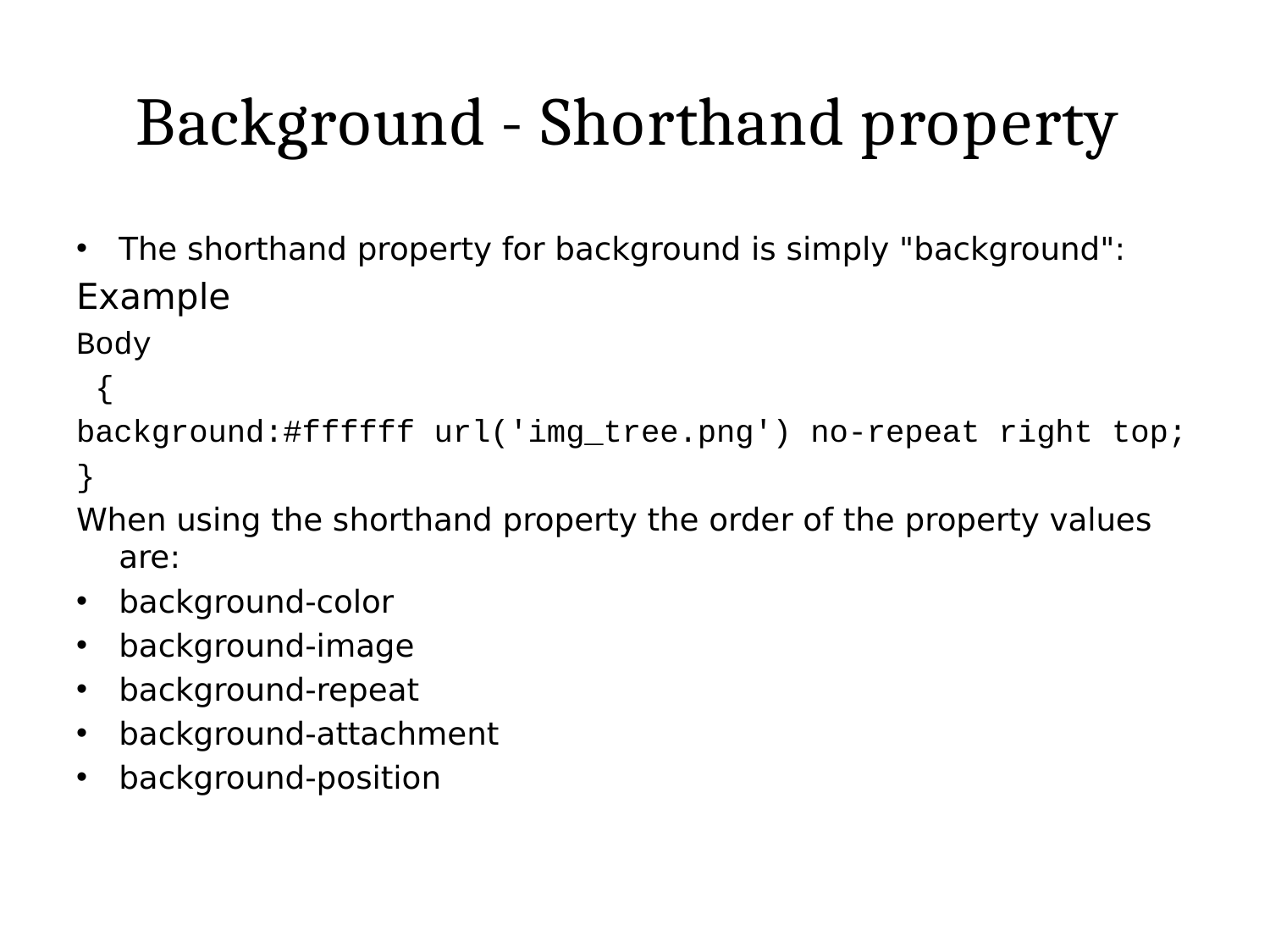

# Background - Shorthand property
The shorthand property for background is simply "background":
Example
Body
 {
background:#ffffff url('img_tree.png') no-repeat right top;
}
When using the shorthand property the order of the property values are:
background-color
background-image
background-repeat
background-attachment
background-position